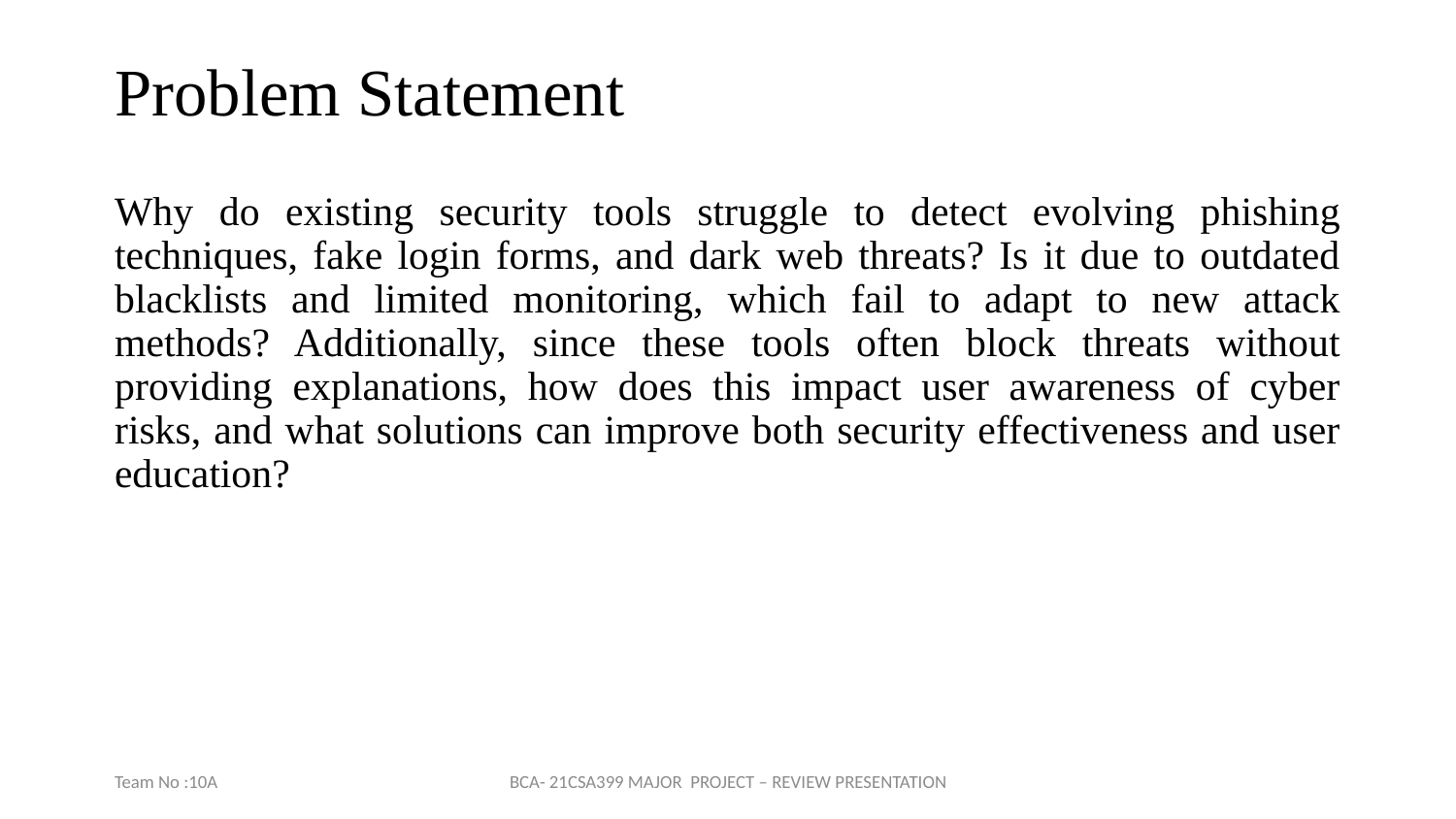

# Problem Statement
Why do existing security tools struggle to detect evolving phishing techniques, fake login forms, and dark web threats? Is it due to outdated blacklists and limited monitoring, which fail to adapt to new attack methods? Additionally, since these tools often block threats without providing explanations, how does this impact user awareness of cyber risks, and what solutions can improve both security effectiveness and user education?
Team No :10A
BCA- 21CSA399 MAJOR  PROJECT – REVIEW PRESENTATION
2